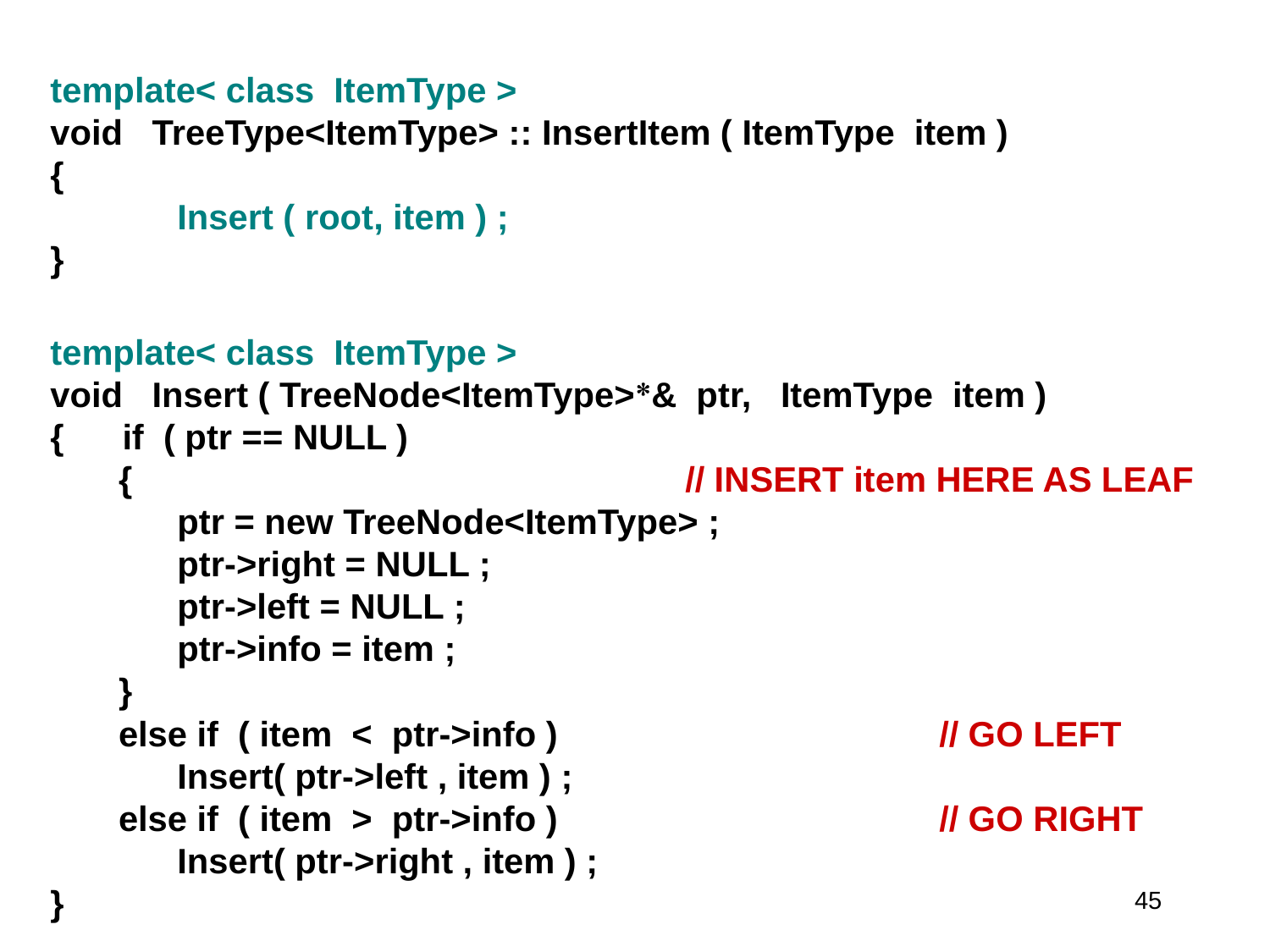

template< class  ItemType >
void   TreeType<ItemType> :: InsertItem ( ItemType  item )
{
	Insert ( root, item ) ;
}

template< class  ItemType >
void   Insert ( TreeNode<ItemType>*&  ptr,   ItemType  item )
{      if  ( ptr == NULL )
       {        				// INSERT item HERE AS LEAF
	ptr = new TreeNode<ItemType> ;
	ptr->right = NULL ;
	ptr->left = NULL ;
	ptr->info = item ;
       }
       else if  ( item  <  ptr->info )				// GO LEFT
	Insert( ptr->left , item ) ;
       else if  ( item  >  ptr->info ) 			// GO RIGHT
	Insert( ptr->right , item ) ;
}
45